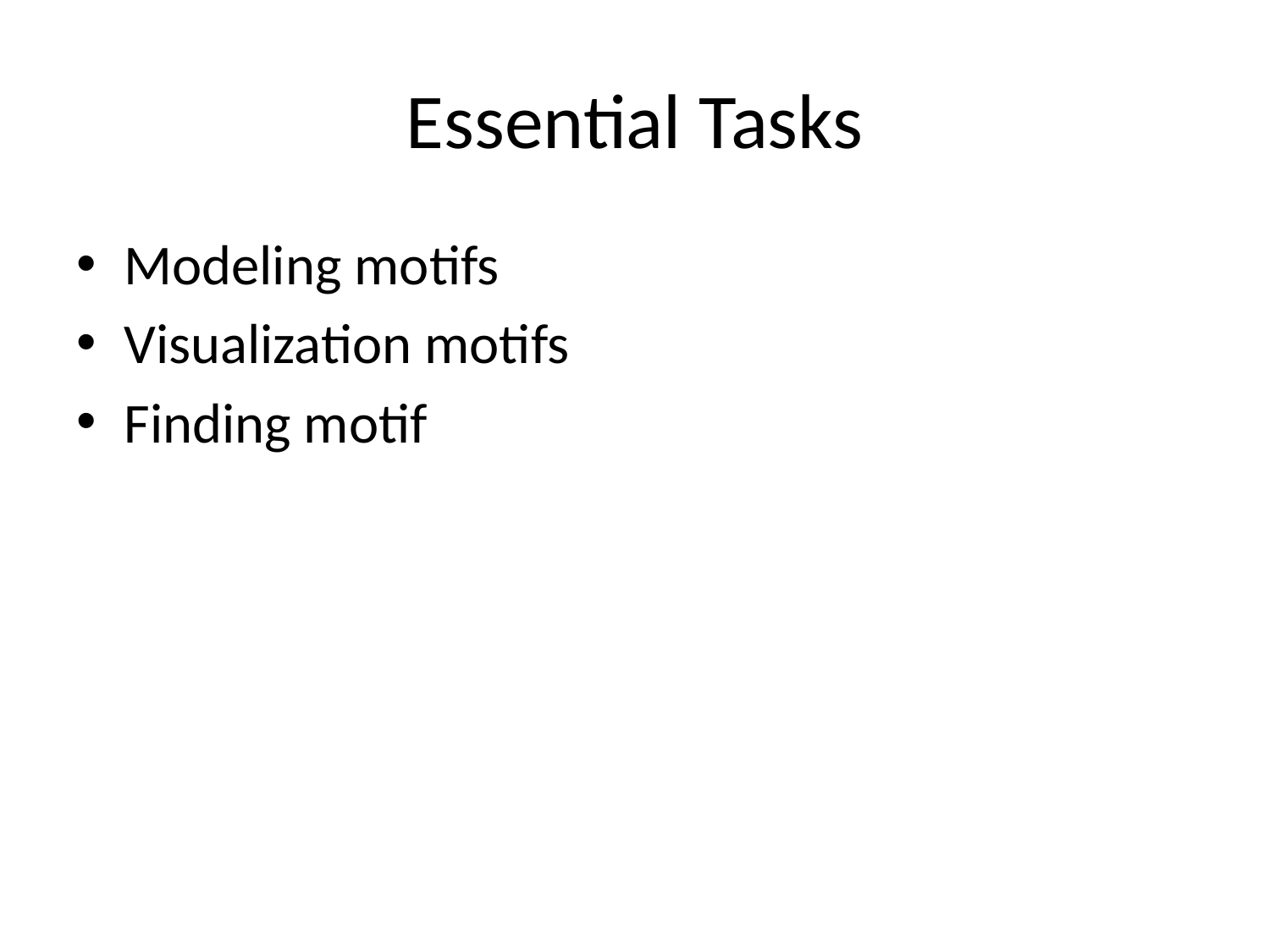

# Essential Tasks
Modeling motifs
Visualization motifs
Finding motif